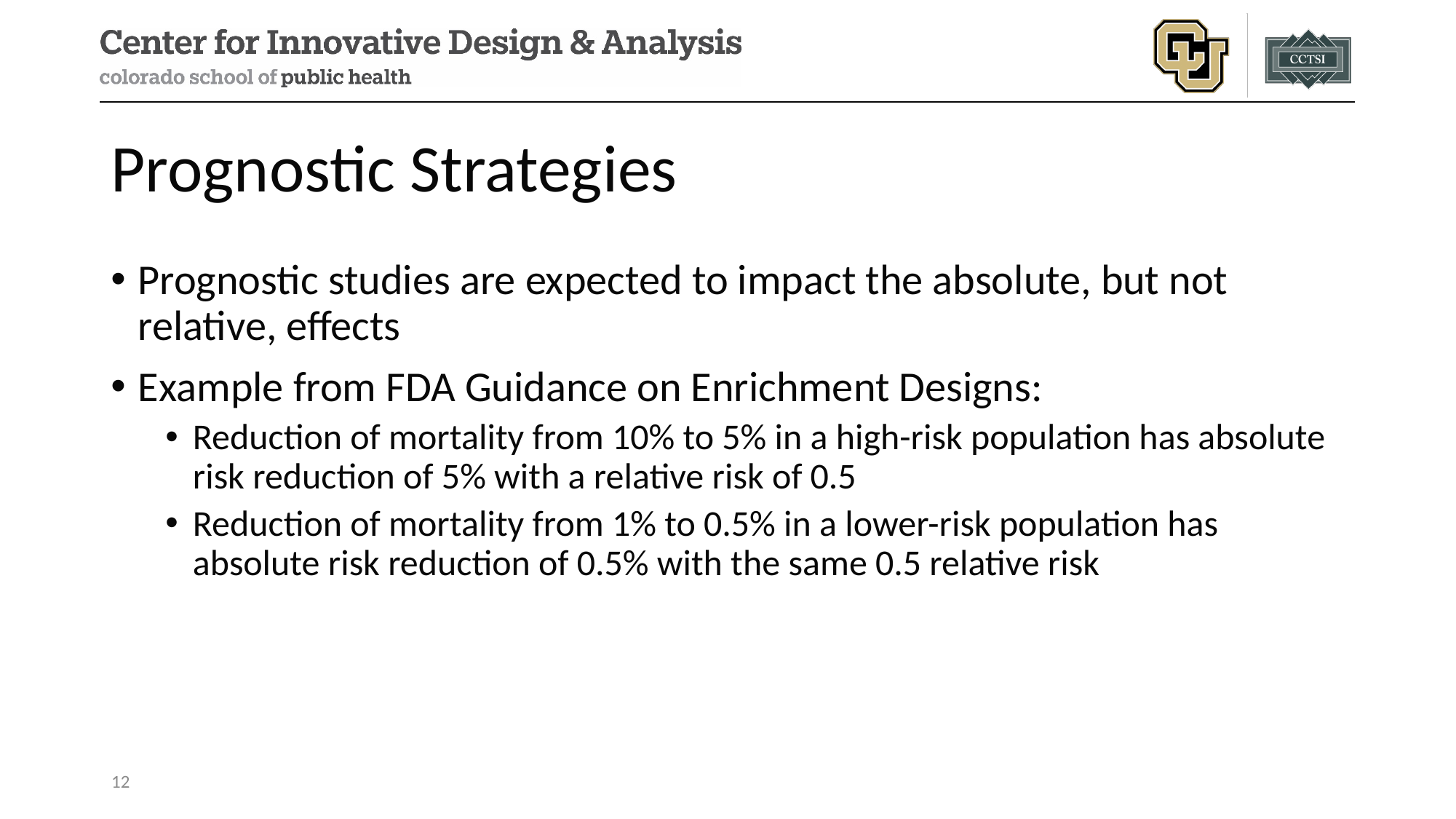

# Prognostic Strategies
Prognostic studies are expected to impact the absolute, but not relative, effects
Example from FDA Guidance on Enrichment Designs:
Reduction of mortality from 10% to 5% in a high-risk population has absolute risk reduction of 5% with a relative risk of 0.5
Reduction of mortality from 1% to 0.5% in a lower-risk population has absolute risk reduction of 0.5% with the same 0.5 relative risk
12